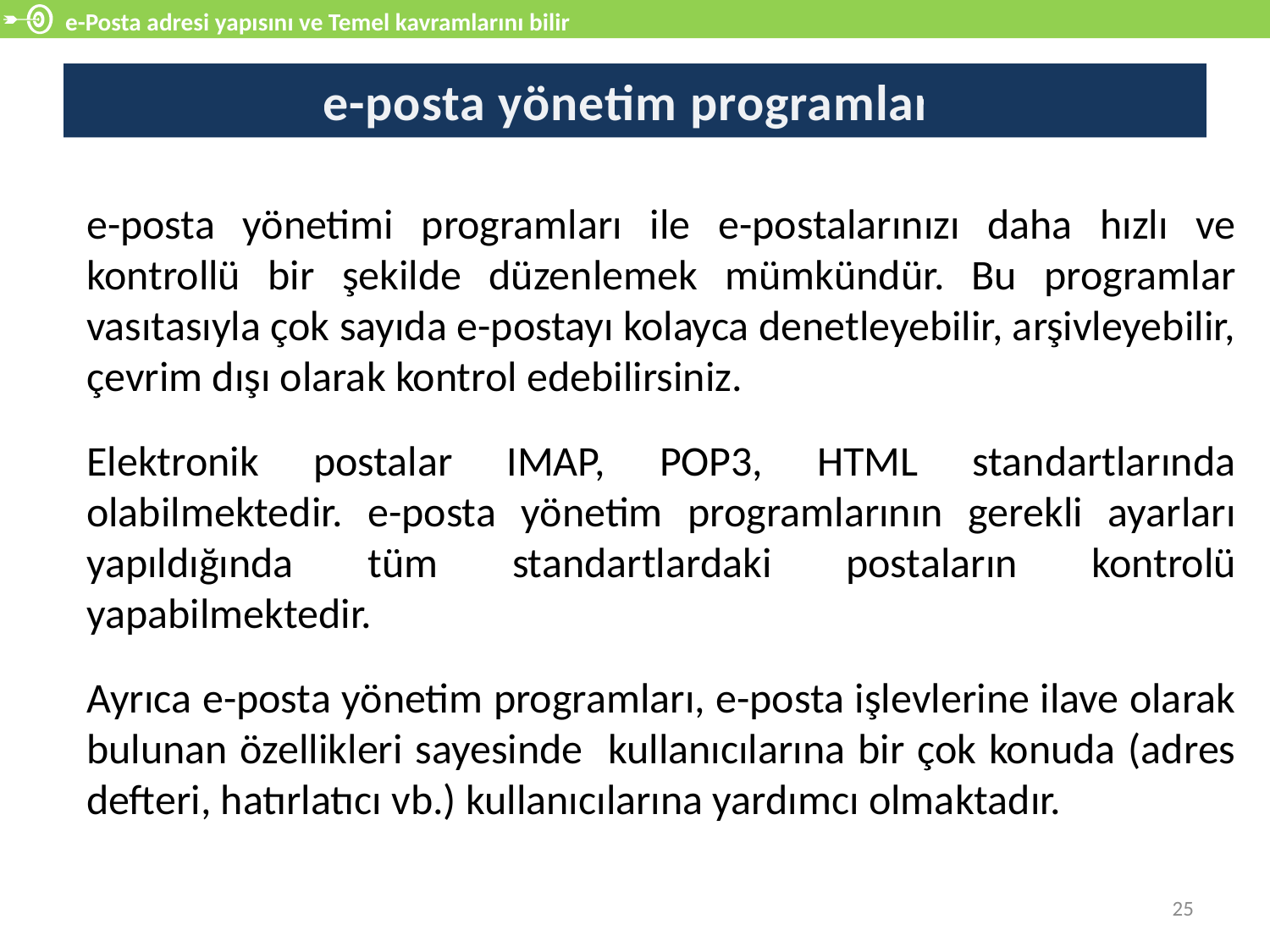

e-Posta adresi yapısını ve Temel kavramlarını bilir
# e-posta yönetim programları
e-posta yönetimi programları ile e-postalarınızı daha hızlı ve kontrollü bir şekilde düzenlemek mümkündür. Bu programlar vasıtasıyla çok sayıda e-postayı kolayca denetleyebilir, arşivleyebilir, çevrim dışı olarak kontrol edebilirsiniz.

Elektronik postalar IMAP, POP3, HTML standartlarında olabilmektedir. e-posta yönetim programlarının gerekli ayarları yapıldığında tüm standartlardaki postaların kontrolü yapabilmektedir.

Ayrıca e-posta yönetim programları, e-posta işlevlerine ilave olarak bulunan özellikleri sayesinde  kullanıcılarına bir çok konuda (adres defteri, hatırlatıcı vb.) kullanıcılarına yardımcı olmaktadır.
25